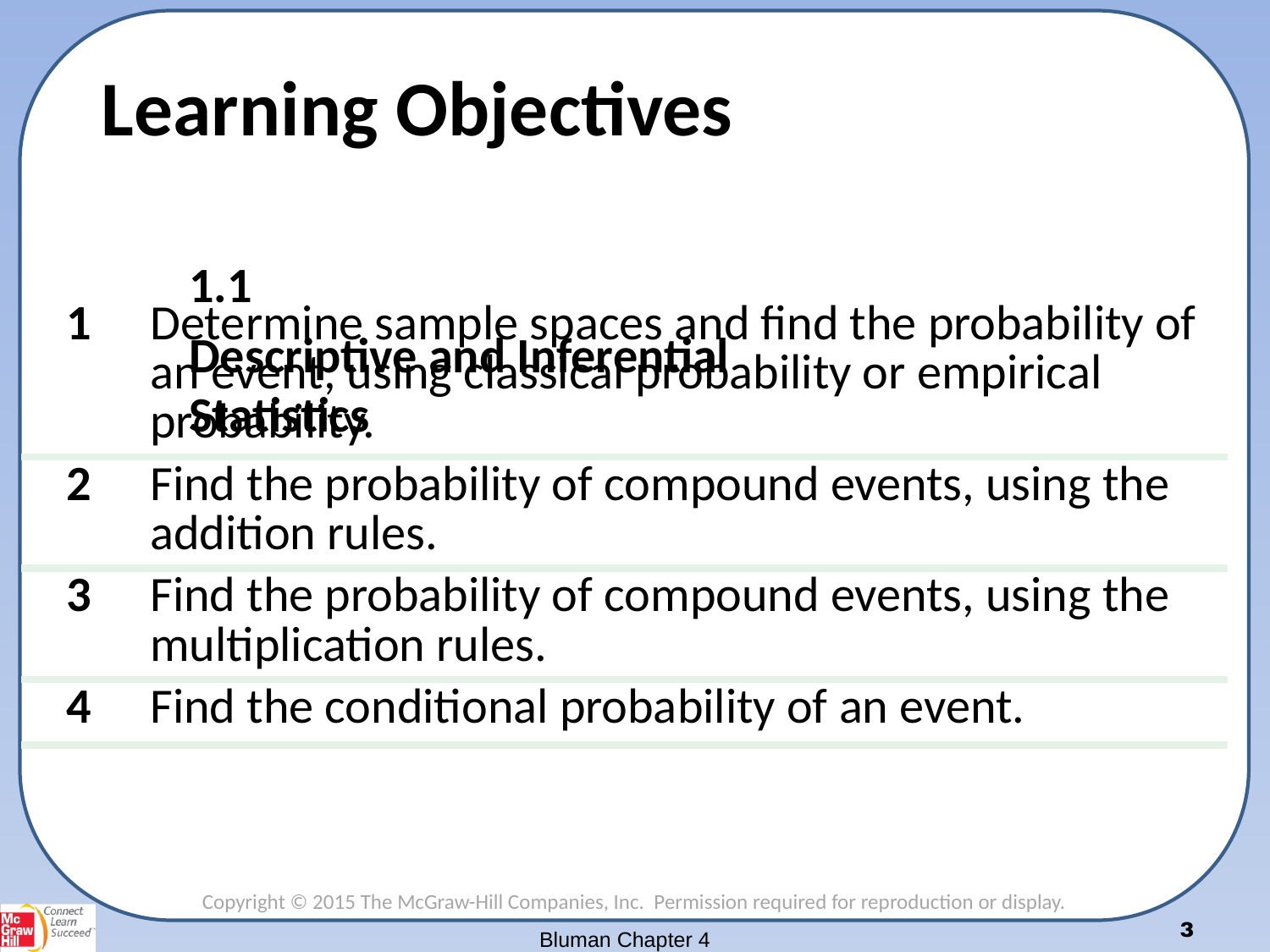

Learning Objectives

1.1
| 1 | Determine sample spaces and find the probability of an event, using classical probability or empirical probability. |
| --- | --- |
| 2 | Find the probability of compound events, using the addition rules. |
| 3 | Find the probability of compound events, using the multiplication rules. |
| 4 | Find the conditional probability of an event. |
Descriptive and Inferential Statistics

3

Bluman Chapter 4